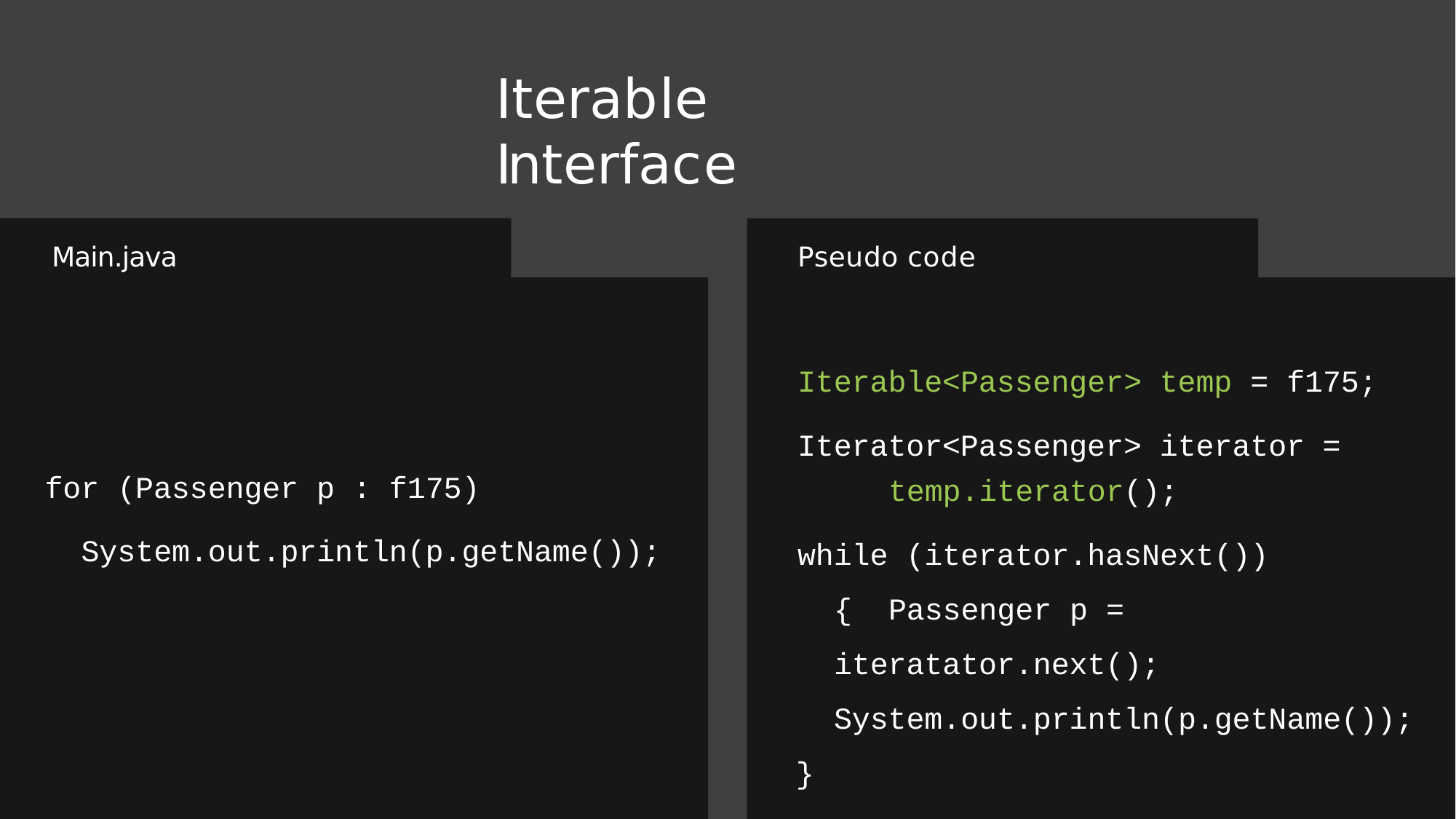

# Iterable Interface
Main.java
Pseudo code

for (Passenger p : f175)  System.out.println(p.getName());
Iterable<Passenger> temp = f175;
Iterator<Passenger> iterator =  temp.iterator();
while (iterator.hasNext()) {  Passenger p = iteratator.next();  System.out.println(p.getName());
}
20